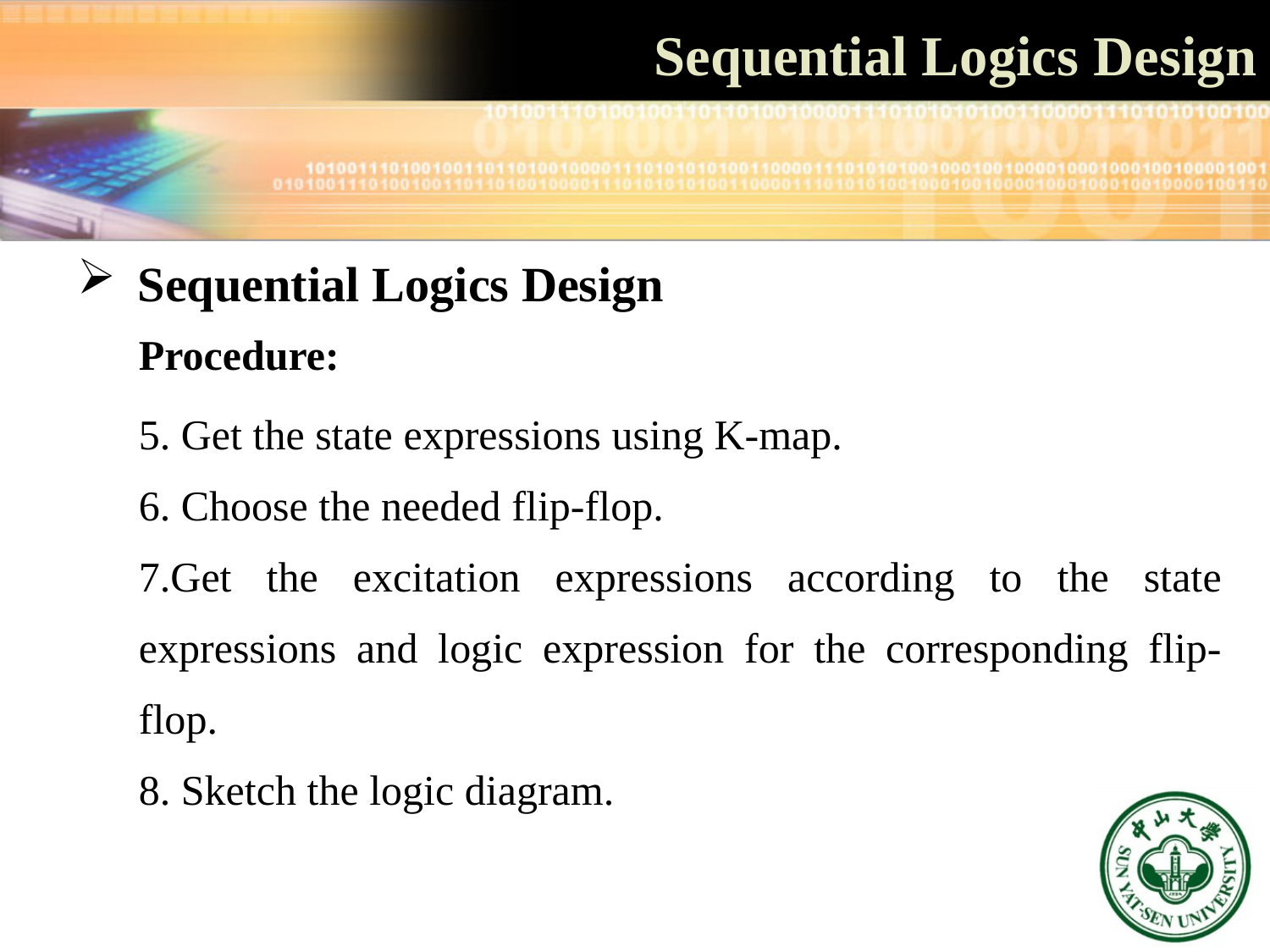

# Sequential Logics Design
 Sequential Logics Design

Procedure:
5. Get the state expressions using K-map.
6. Choose the needed flip-flop.
7.Get the excitation expressions according to the state expressions and logic expression for the corresponding flip-flop.
8. Sketch the logic diagram.